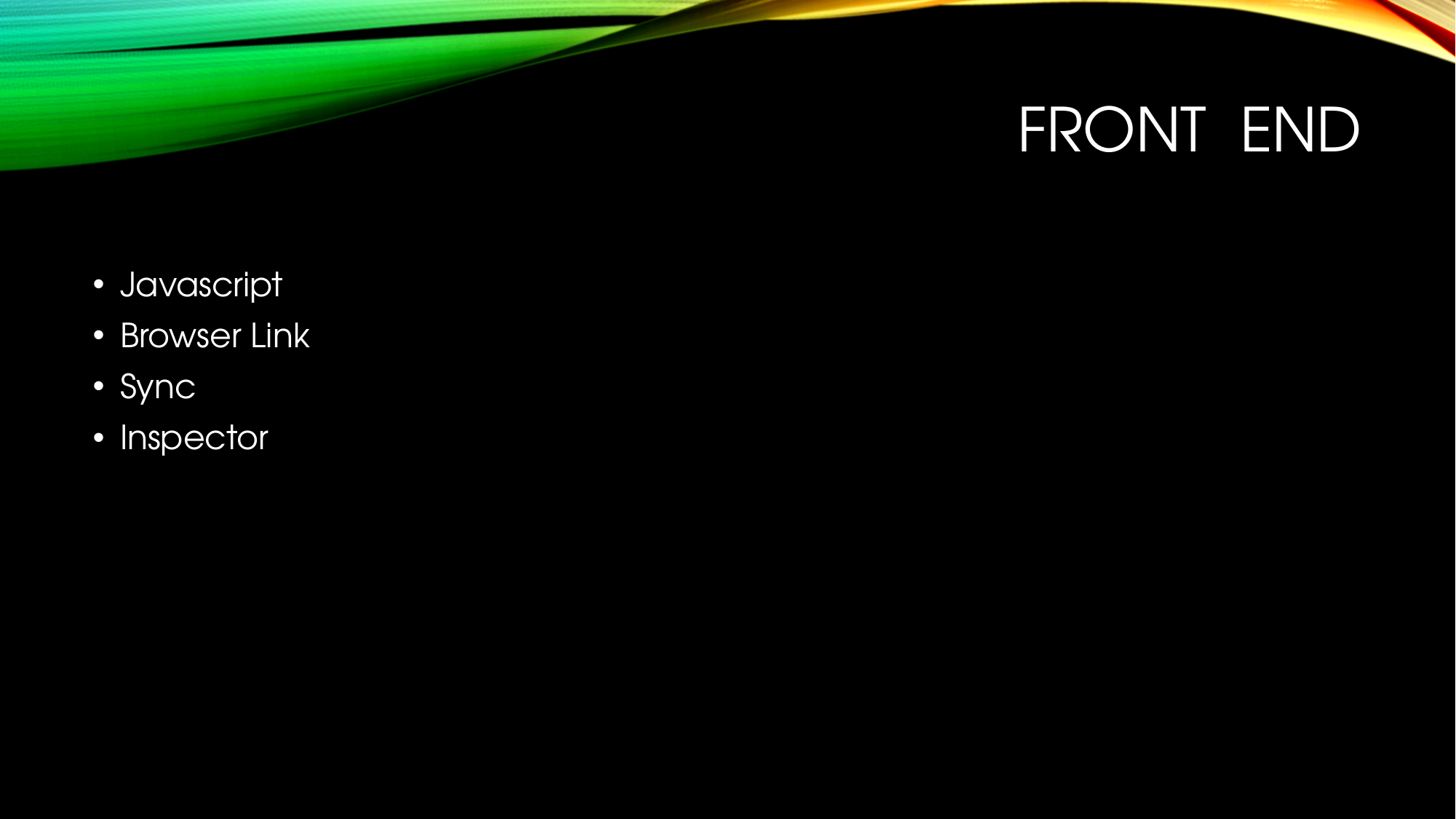

# Front  End
Javascript
Browser Link
Sync
Inspector